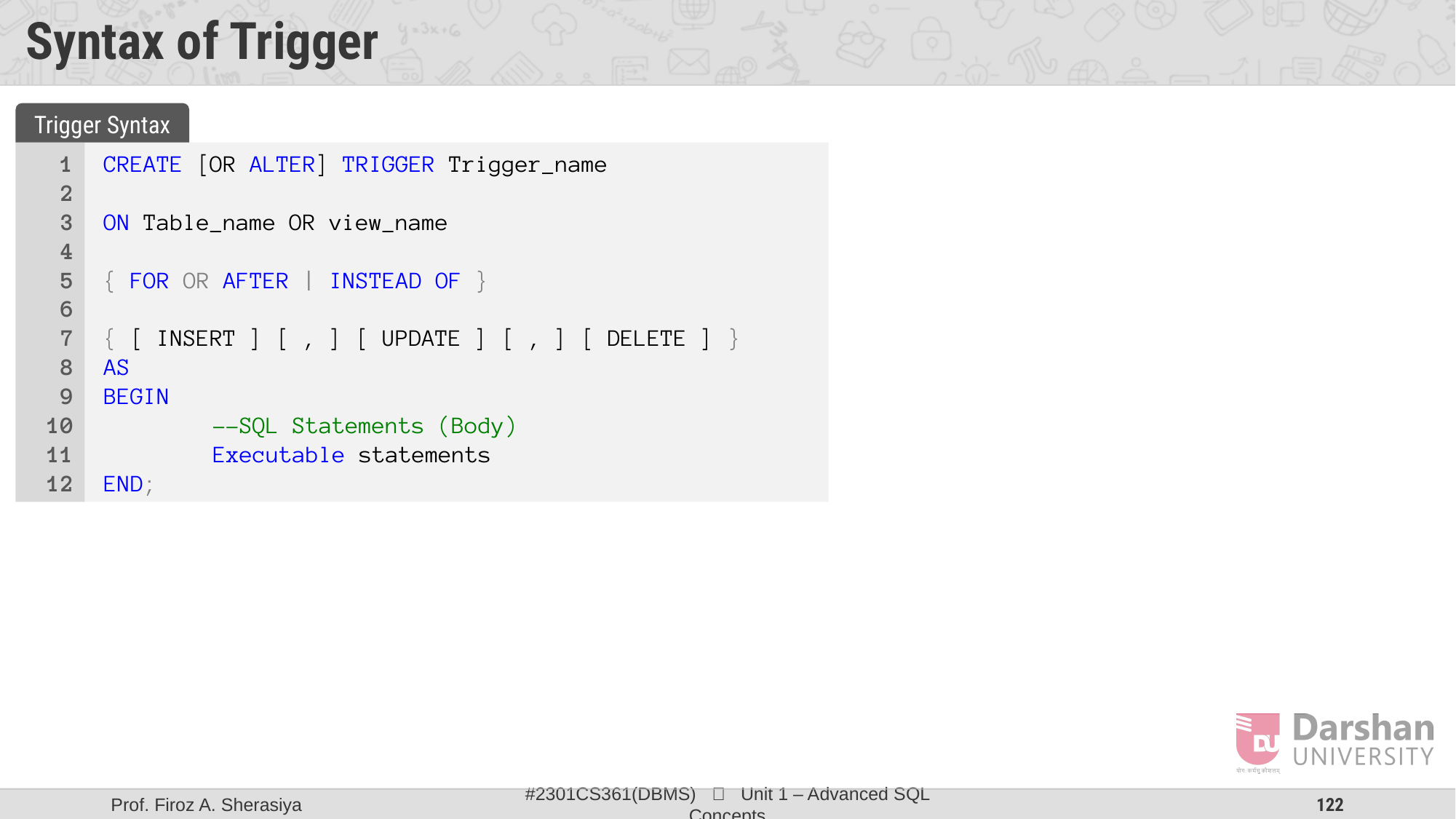

# Syntax of Trigger
Trigger Syntax
1
2
3
4
5
6
7
8
9
10
11
12
CREATE [OR ALTER] TRIGGER Trigger_name

ON Table_name OR view_name

{ FOR OR AFTER | INSTEAD OF }

{ [ INSERT ] [ , ] [ UPDATE ] [ , ] [ DELETE ] }
AS
BEGIN
	--SQL Statements (Body)
	Executable statements
END;